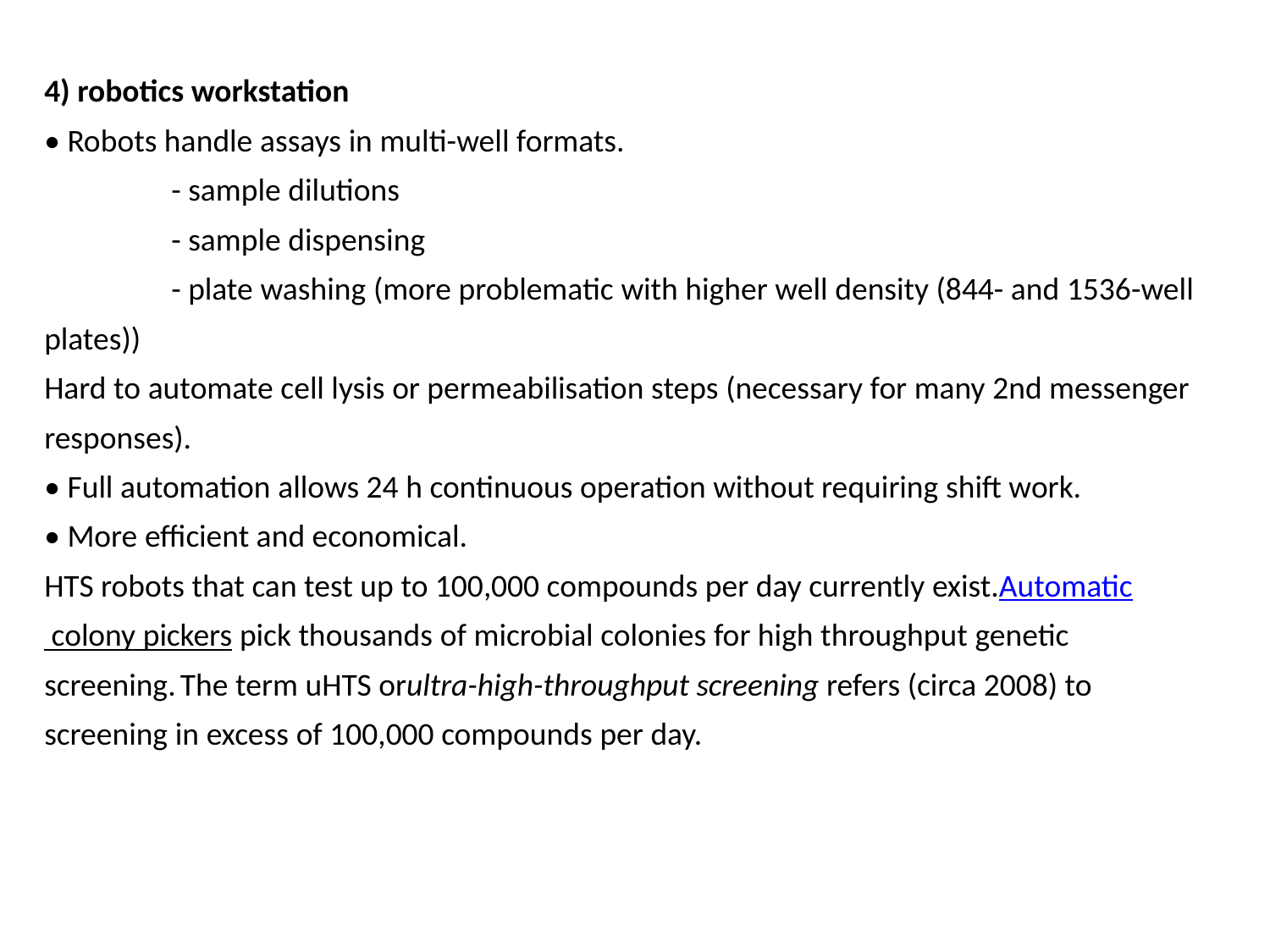

4) robotics workstation
• Robots handle assays in multi-well formats.
	- sample dilutions
	- sample dispensing
	- plate washing (more problematic with higher well density (844- and 1536-well plates))
Hard to automate cell lysis or permeabilisation steps (necessary for many 2nd messenger responses).
• Full automation allows 24 h continuous operation without requiring shift work.
• More efficient and economical.
HTS robots that can test up to 100,000 compounds per day currently exist.Automatic colony pickers pick thousands of microbial colonies for high throughput genetic screening. The term uHTS orultra-high-throughput screening refers (circa 2008) to screening in excess of 100,000 compounds per day.